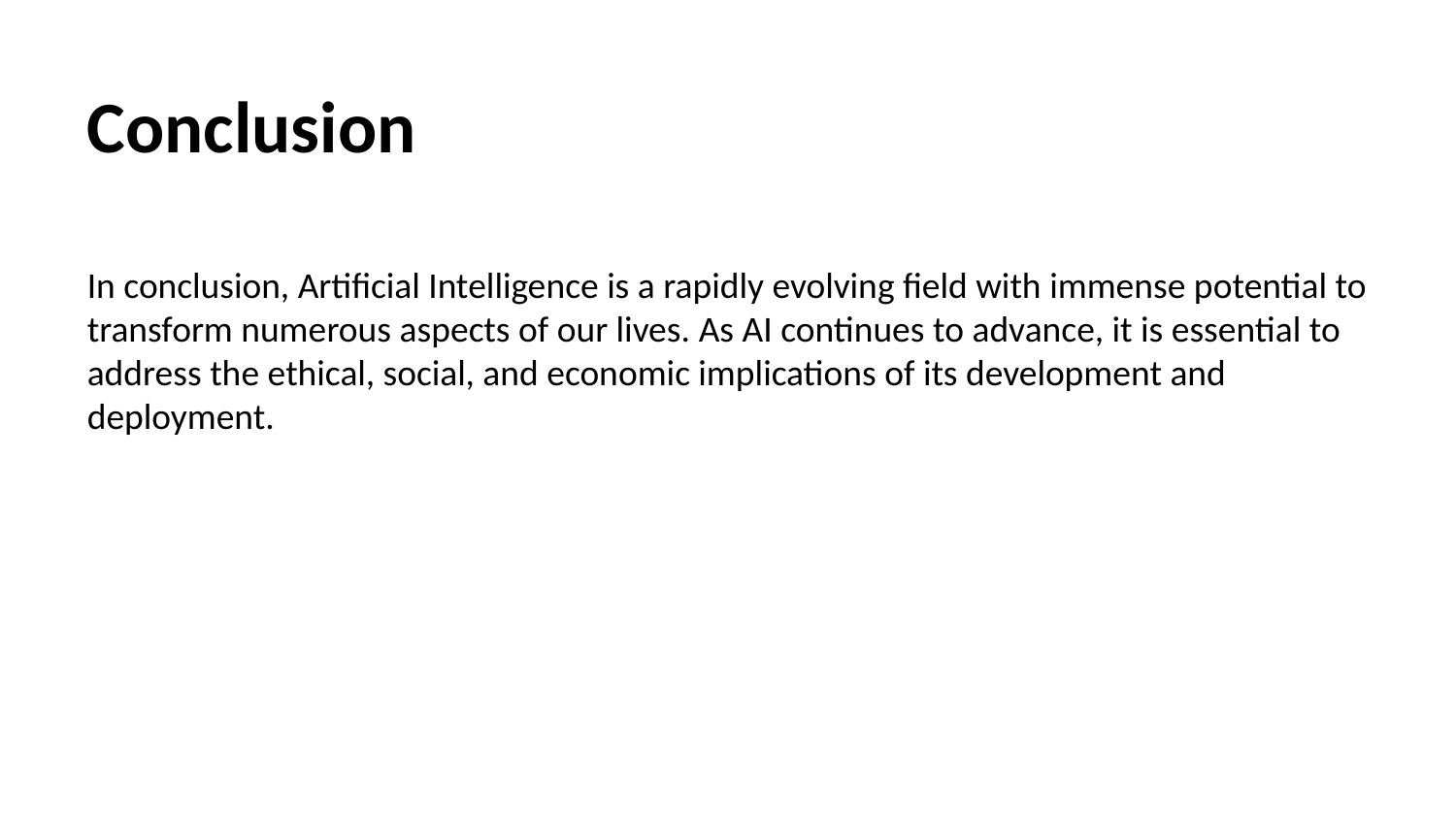

Conclusion
In conclusion, Artificial Intelligence is a rapidly evolving field with immense potential to transform numerous aspects of our lives. As AI continues to advance, it is essential to address the ethical, social, and economic implications of its development and deployment.